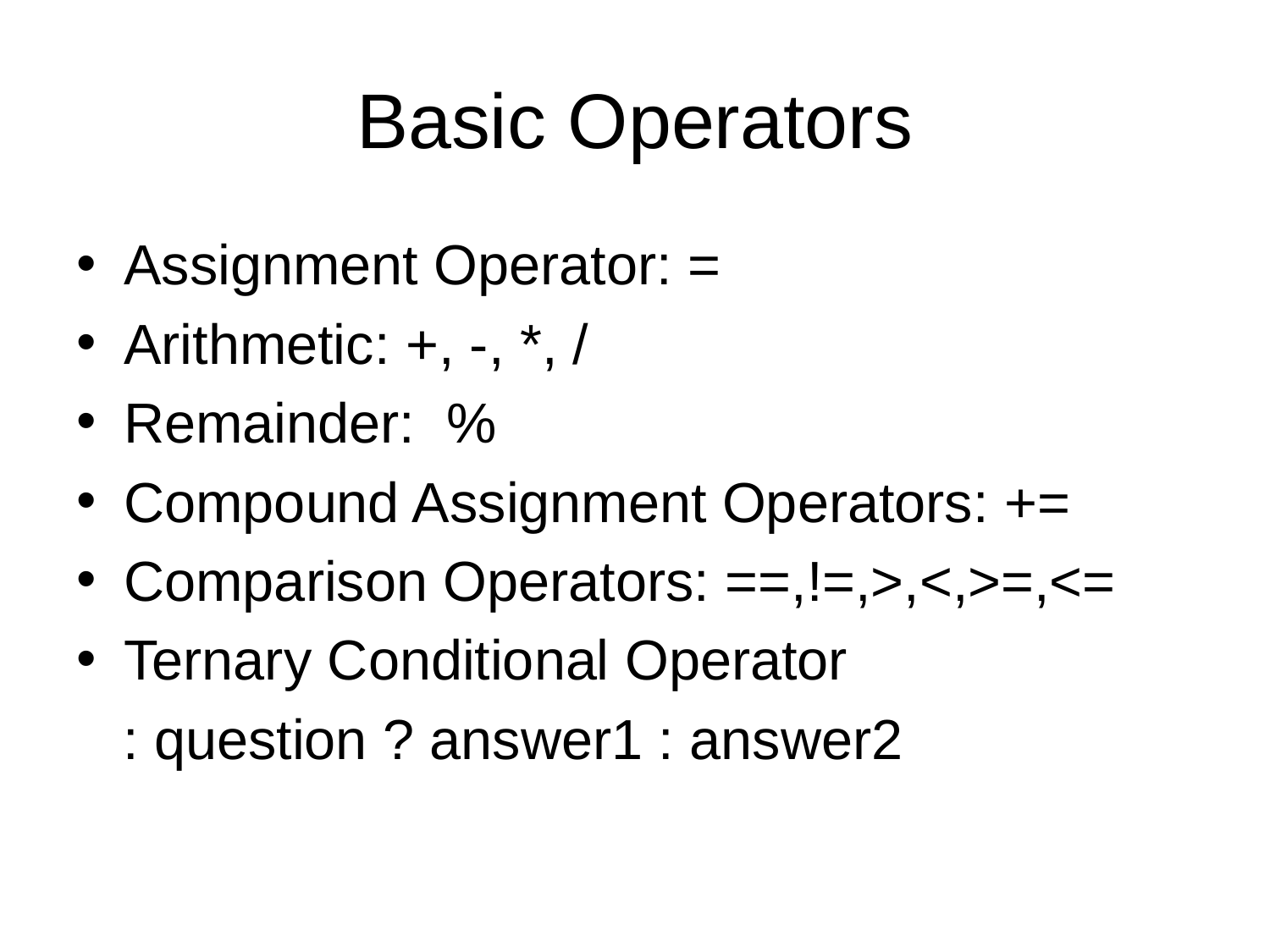

# Basic Operators
Assignment Operator: =
Arithmetic: +, -, *, /
Remainder:  %
Compound Assignment Operators: +=
Comparison Operators: ==,!=,>,<,>=,<=
Ternary Conditional Operator
   : question ? answer1 : answer2